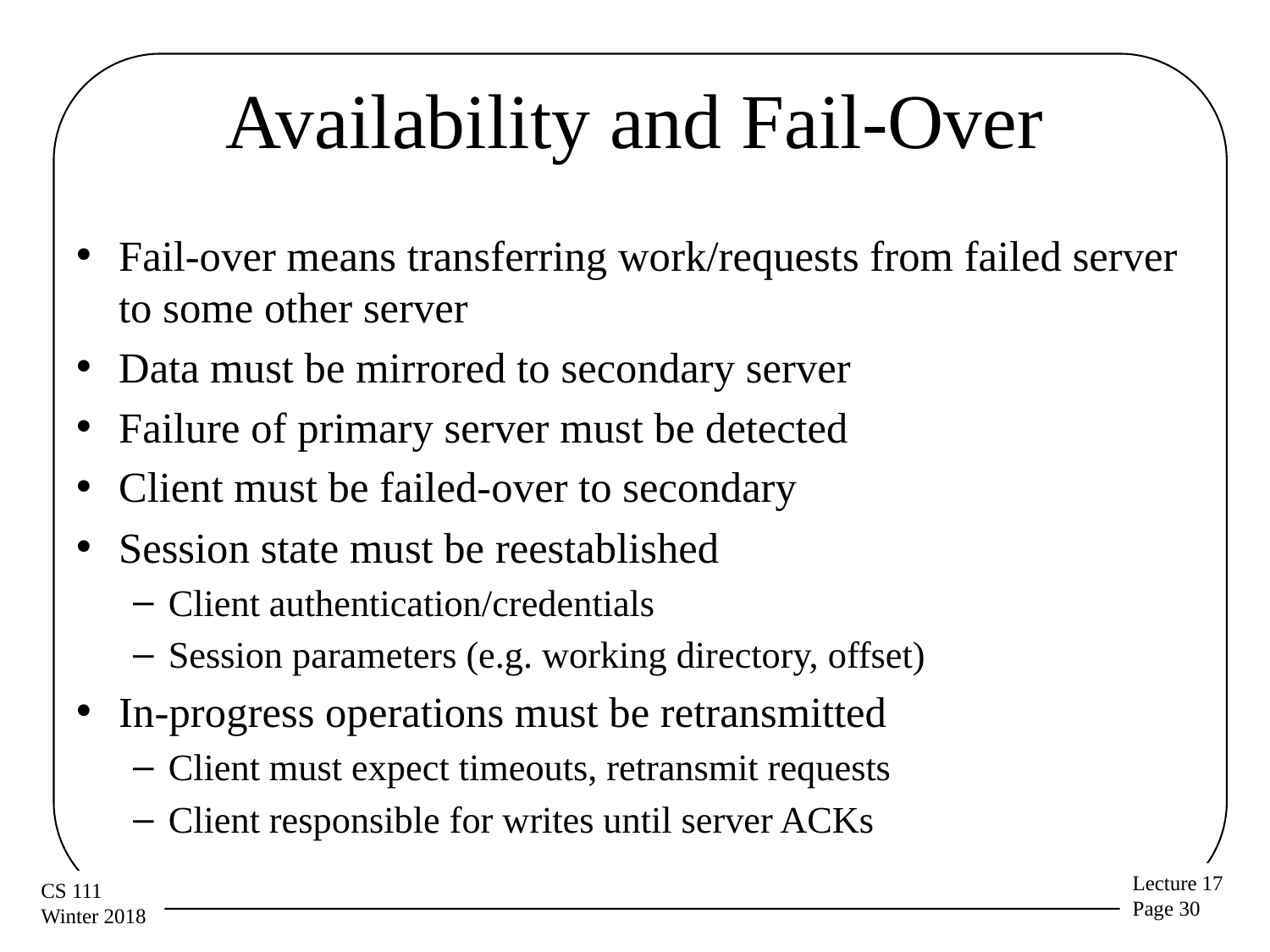

# Availability and Fail-Over
Fail-over means transferring work/requests from failed server to some other server
Data must be mirrored to secondary server
Failure of primary server must be detected
Client must be failed-over to secondary
Session state must be reestablished
Client authentication/credentials
Session parameters (e.g. working directory, offset)
In-progress operations must be retransmitted
Client must expect timeouts, retransmit requests
Client responsible for writes until server ACKs